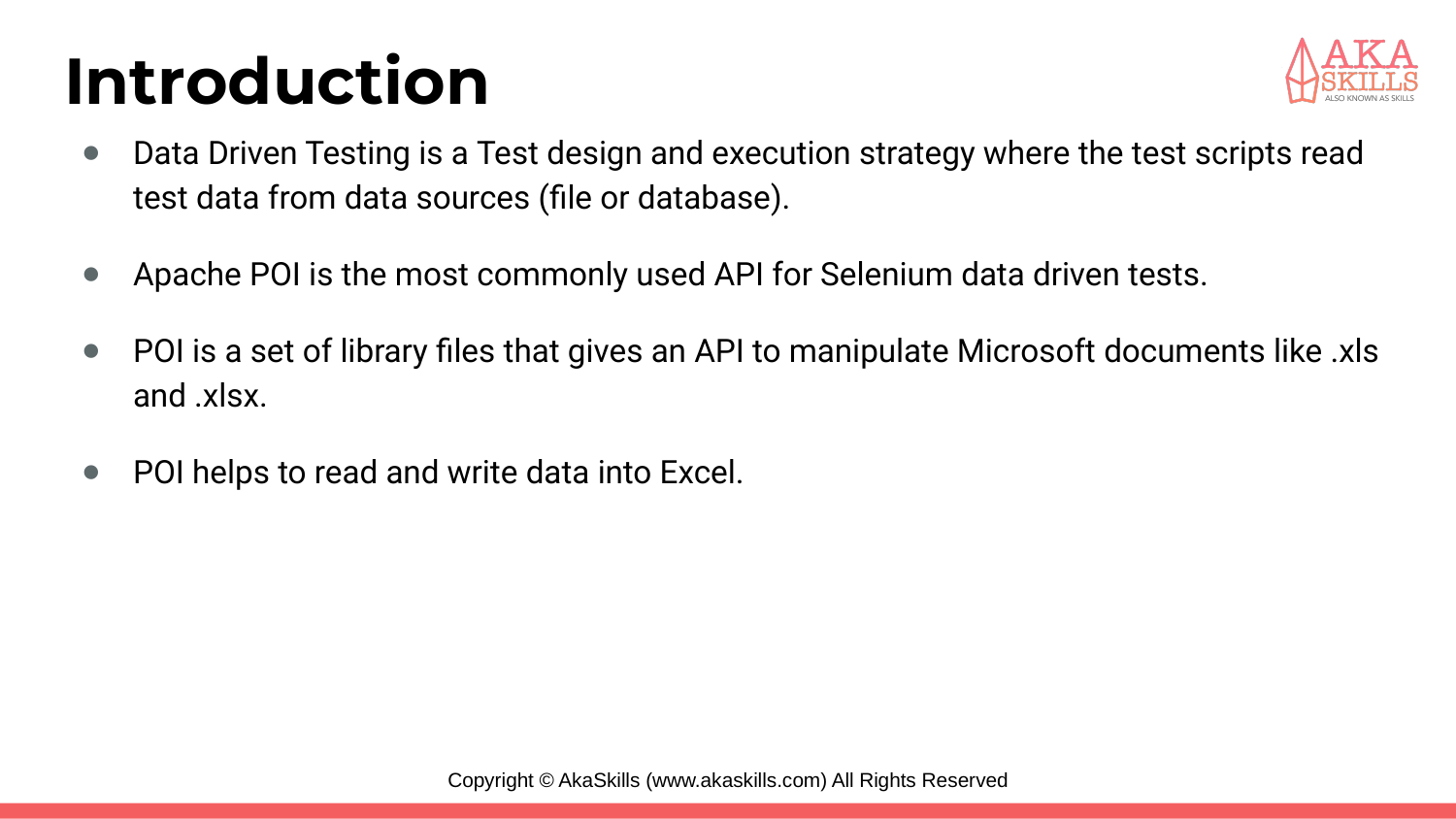

# Introduction
Data Driven Testing is a Test design and execution strategy where the test scripts read test data from data sources (file or database).
Apache POI is the most commonly used API for Selenium data driven tests.
POI is a set of library files that gives an API to manipulate Microsoft documents like .xls and .xlsx.
POI helps to read and write data into Excel.